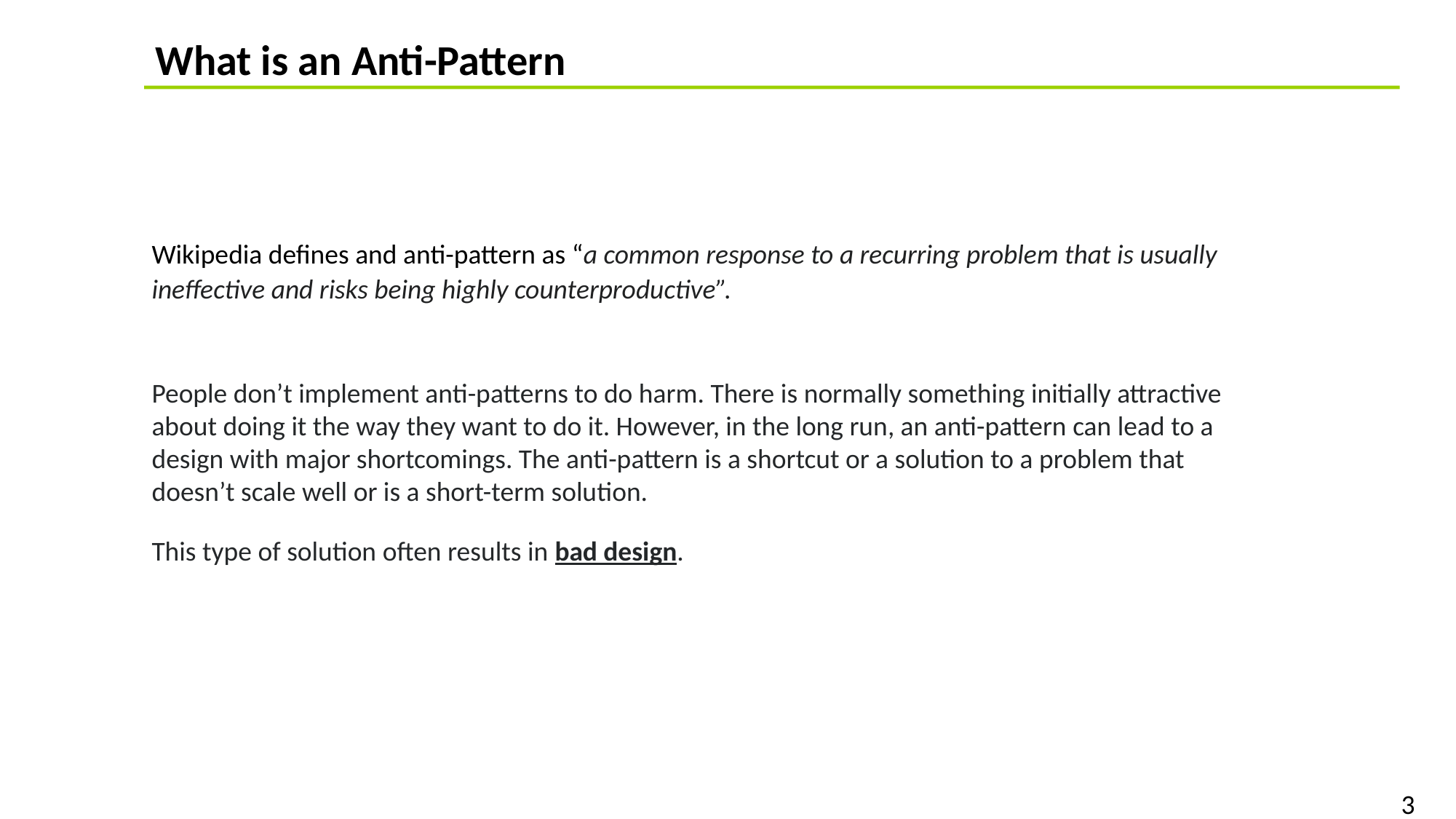

What is an Anti-Pattern
Wikipedia defines and anti-pattern as “a common response to a recurring problem that is usually ineffective and risks being highly counterproductive”.

People don’t implement anti-patterns to do harm. There is normally something initially attractive about doing it the way they want to do it. However, in the long run, an anti-pattern can lead to a design with major shortcomings. The anti-pattern is a shortcut or a solution to a problem that doesn’t scale well or is a short-term solution.
This type of solution often results in bad design.